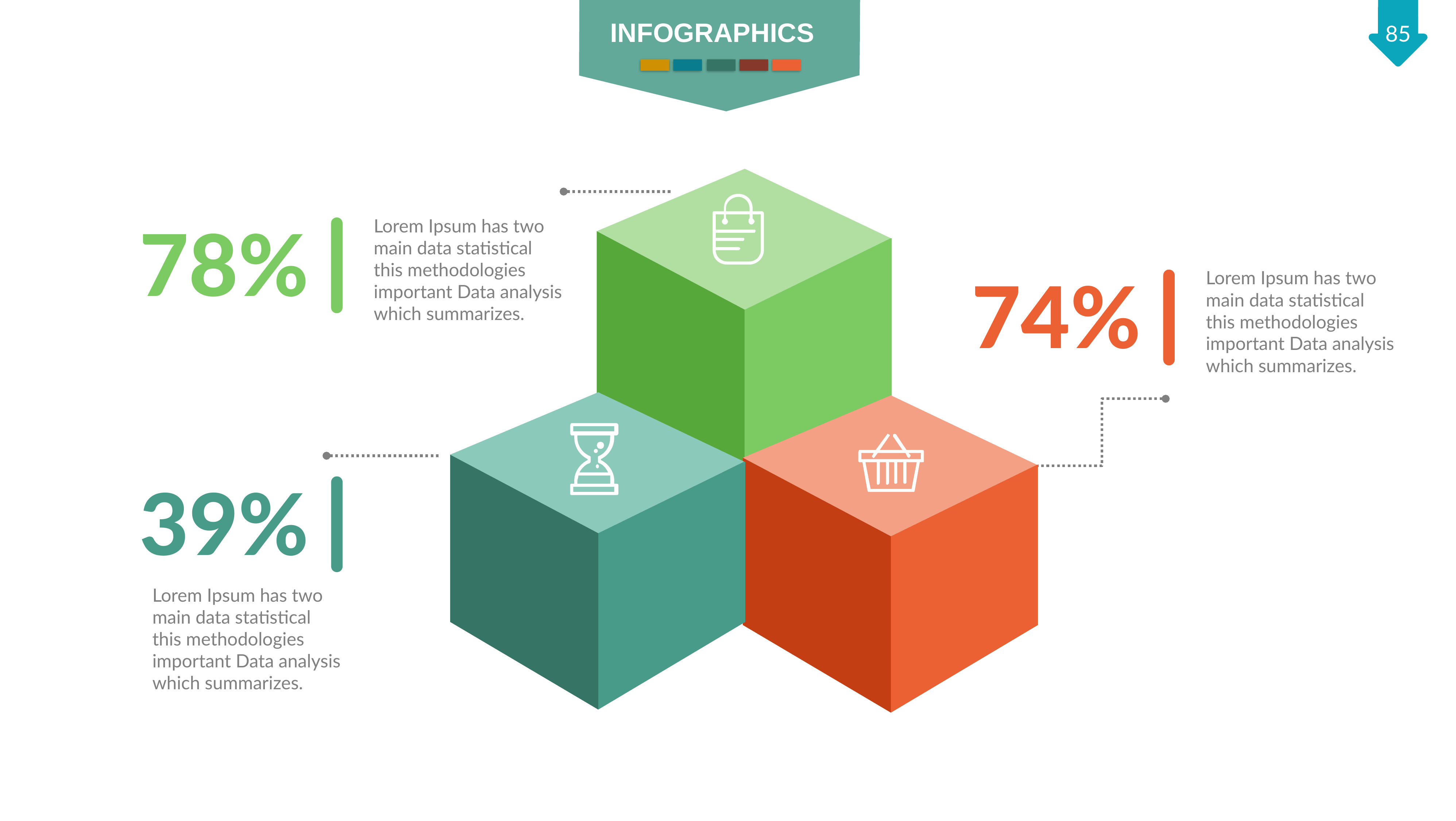

INFOGRAPHICS

Lorem Ipsum has two main data statistical this methodologies important Data analysis which summarizes.
78%

Lorem Ipsum has two main data statistical this methodologies important Data analysis which summarizes.
74%

39%

Lorem Ipsum has two main data statistical this methodologies important Data analysis which summarizes.